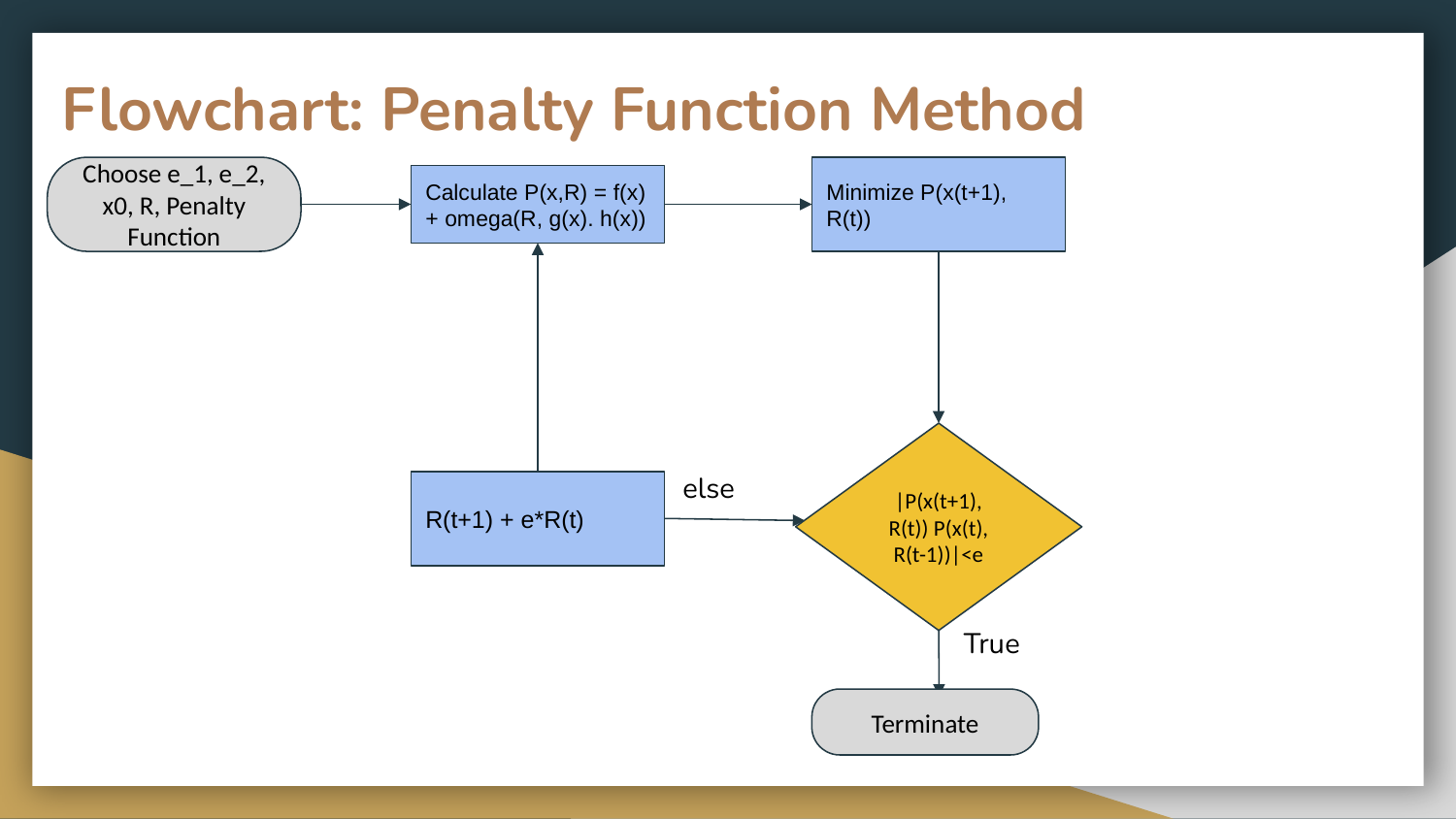

# Flowchart: Penalty Function Method
Choose e_1, e_2, x0, R, Penalty Function
Minimize P(x(t+1), R(t))
Calculate P(x,R) = f(x) + omega(R, g(x). h(x))
|P(x(t+1), R(t)) P(x(t), R(t-1))|<e
else
R(t+1) + e*R(t)
True
Terminate